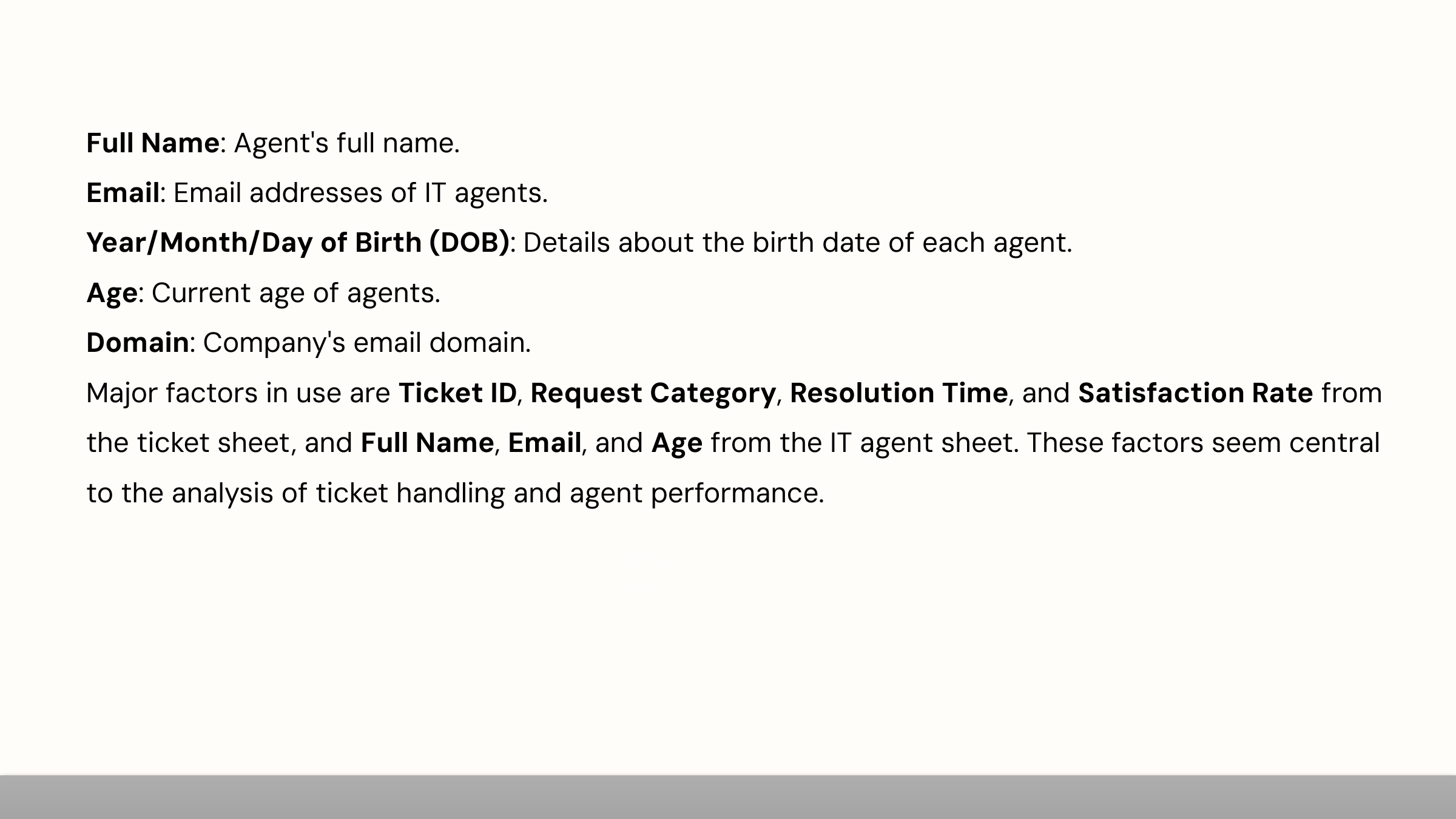

Full Name: Agent's full name.
Email: Email addresses of IT agents.
Year/Month/Day of Birth (DOB): Details about the birth date of each agent.
Age: Current age of agents.
Domain: Company's email domain.
Major factors in use are Ticket ID, Request Category, Resolution Time, and Satisfaction Rate from the ticket sheet, and Full Name, Email, and Age from the IT agent sheet. These factors seem central to the analysis of ticket handling and agent performance.